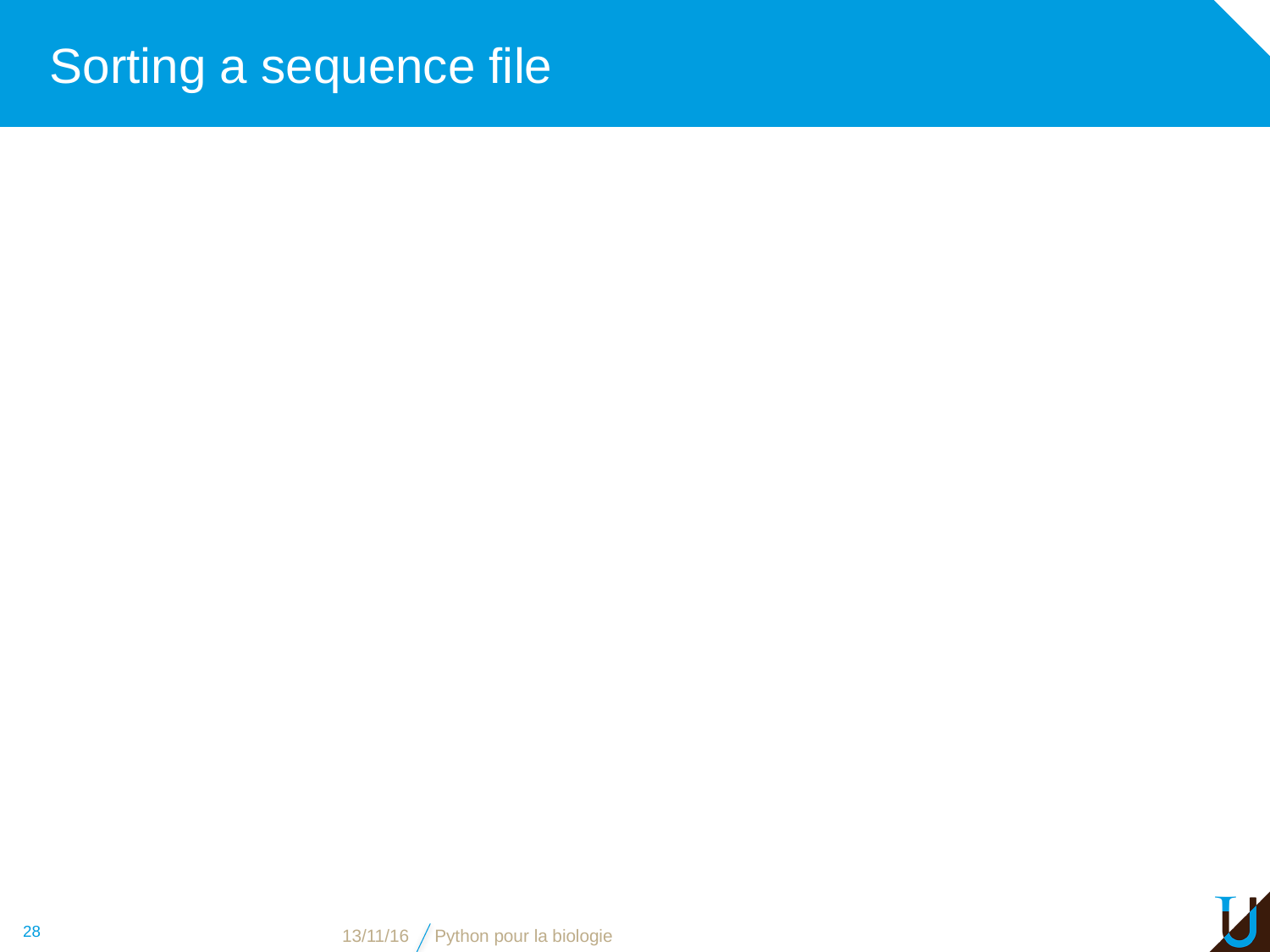

# Sorting a sequence file

28
13/11/16
Python pour la biologie